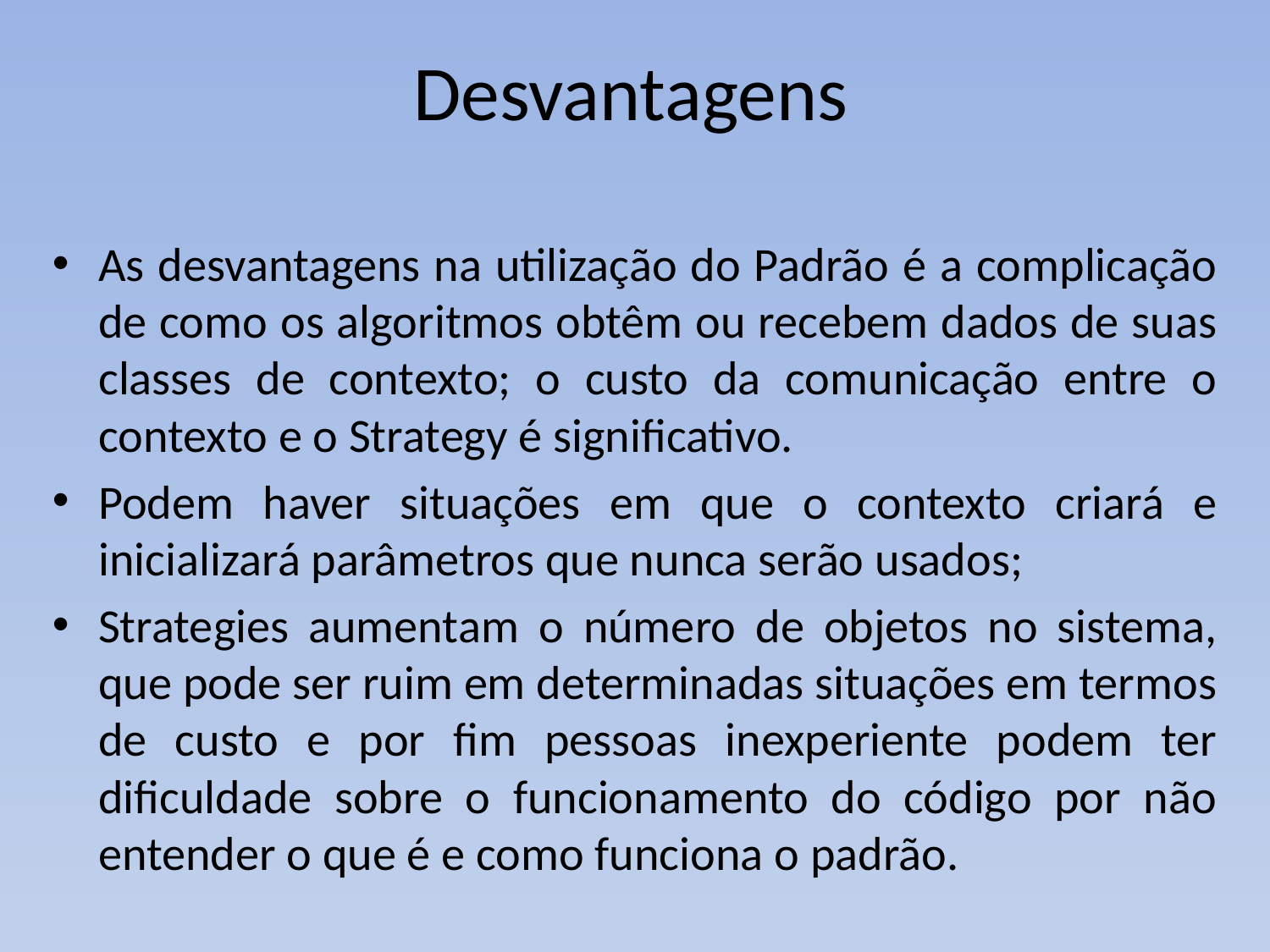

# Desvantagens

As desvantagens na utilização do Padrão é a complicação de como os algoritmos obtêm ou recebem dados de suas classes de contexto; o custo da comunicação entre o contexto e o Strategy é significativo.
Podem haver situações em que o contexto criará e inicializará parâmetros que nunca serão usados;
Strategies aumentam o número de objetos no sistema, que pode ser ruim em determinadas situações em termos de custo e por fim pessoas inexperiente podem ter dificuldade sobre o funcionamento do código por não entender o que é e como funciona o padrão.